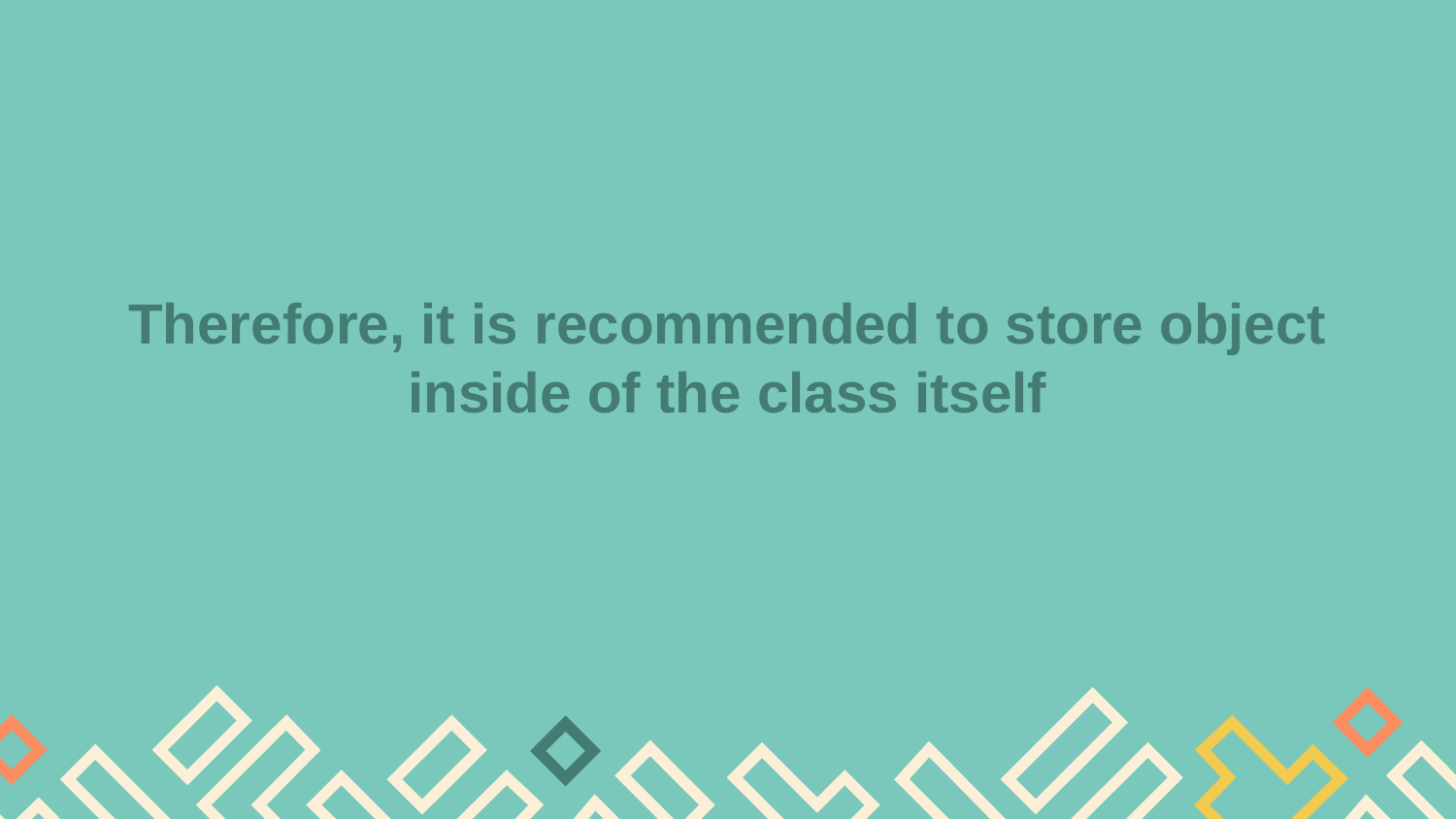

# Therefore, it is recommended to store object inside of the class itself